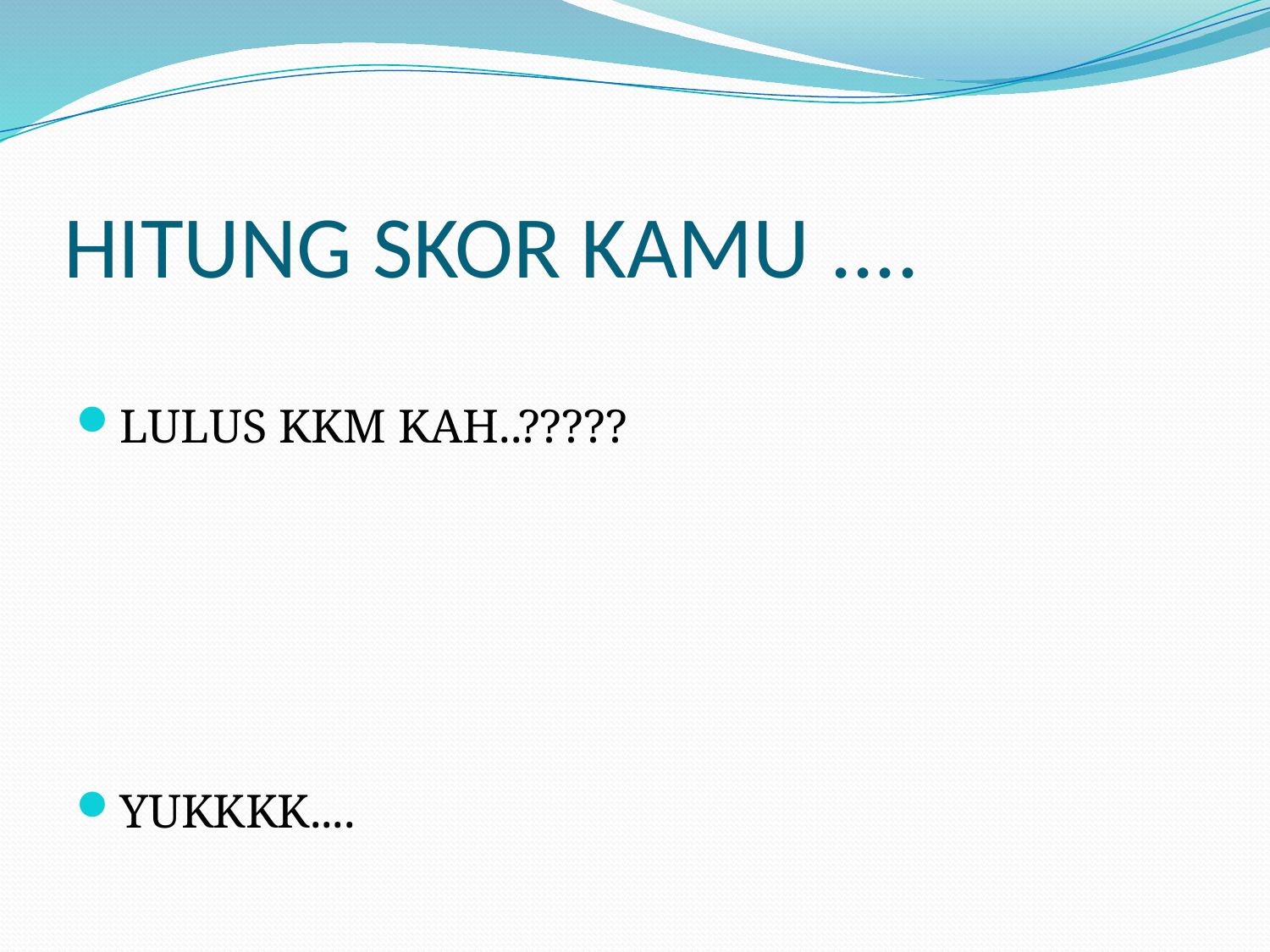

# HITUNG SKOR KAMU ....
LULUS KKM KAH..?????

YUKKKK....